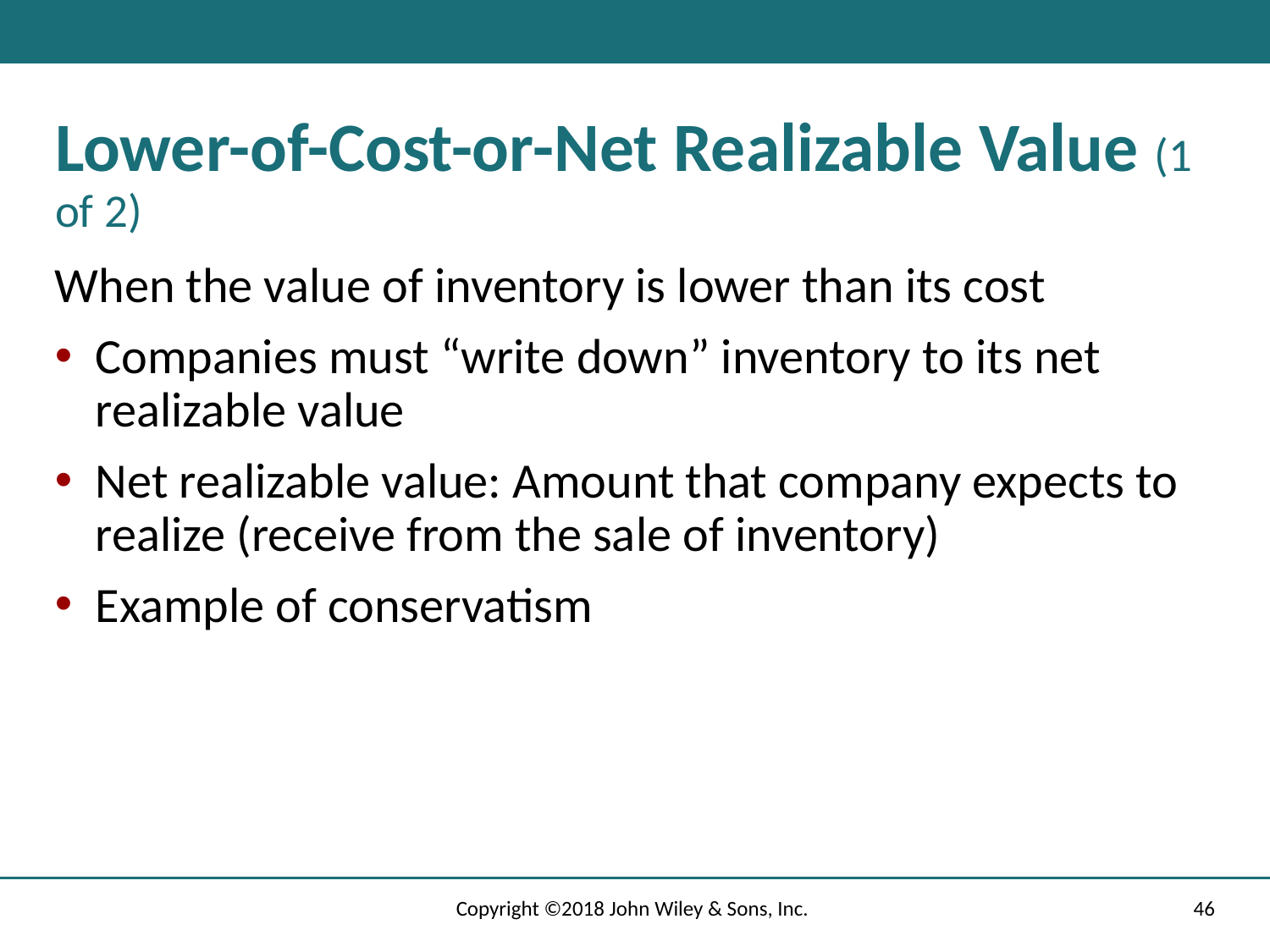

# Lower-of-Cost-or-Net Realizable Value (1 of 2)
When the value of inventory is lower than its cost
Companies must “write down” inventory to its net realizable value
Net realizable value: Amount that company expects to realize (receive from the sale of inventory)
Example of conservatism
Copyright ©2018 John Wiley & Sons, Inc.
46